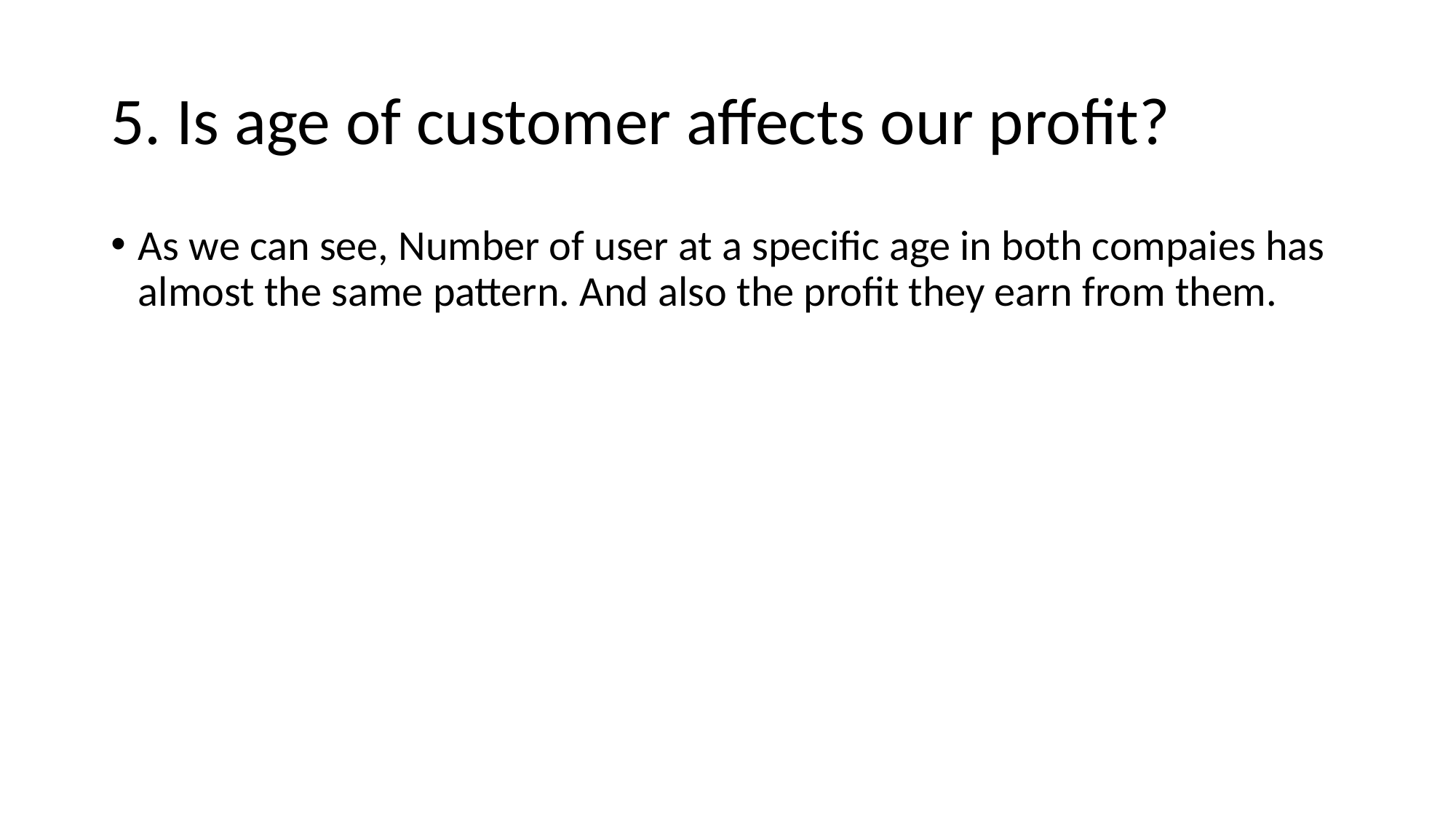

# 5. Is age of customer affects our profit?
As we can see, Number of user at a specific age in both compaies has almost the same pattern. And also the profit they earn from them.